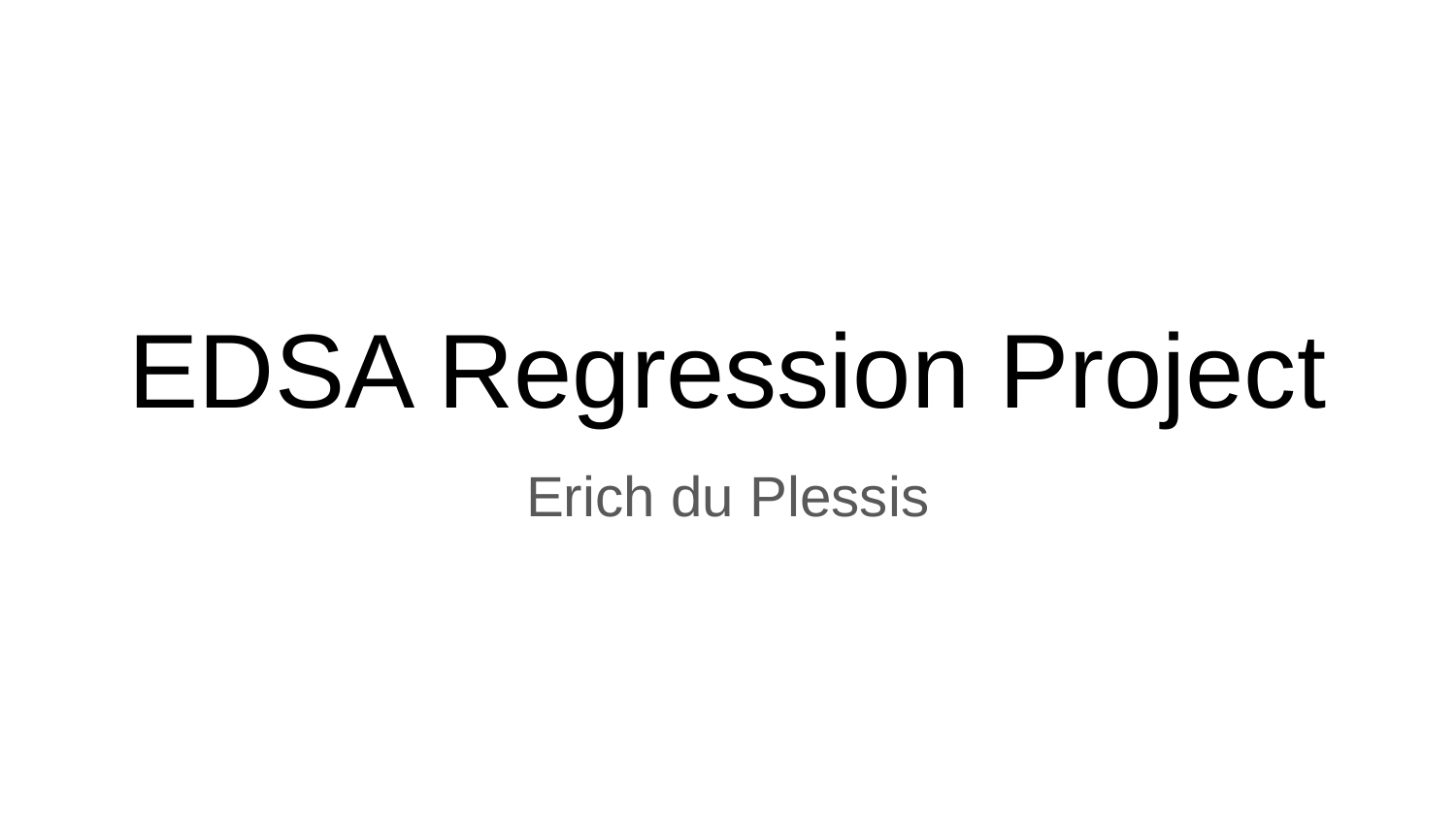

# EDSA Regression Project
Erich du Plessis